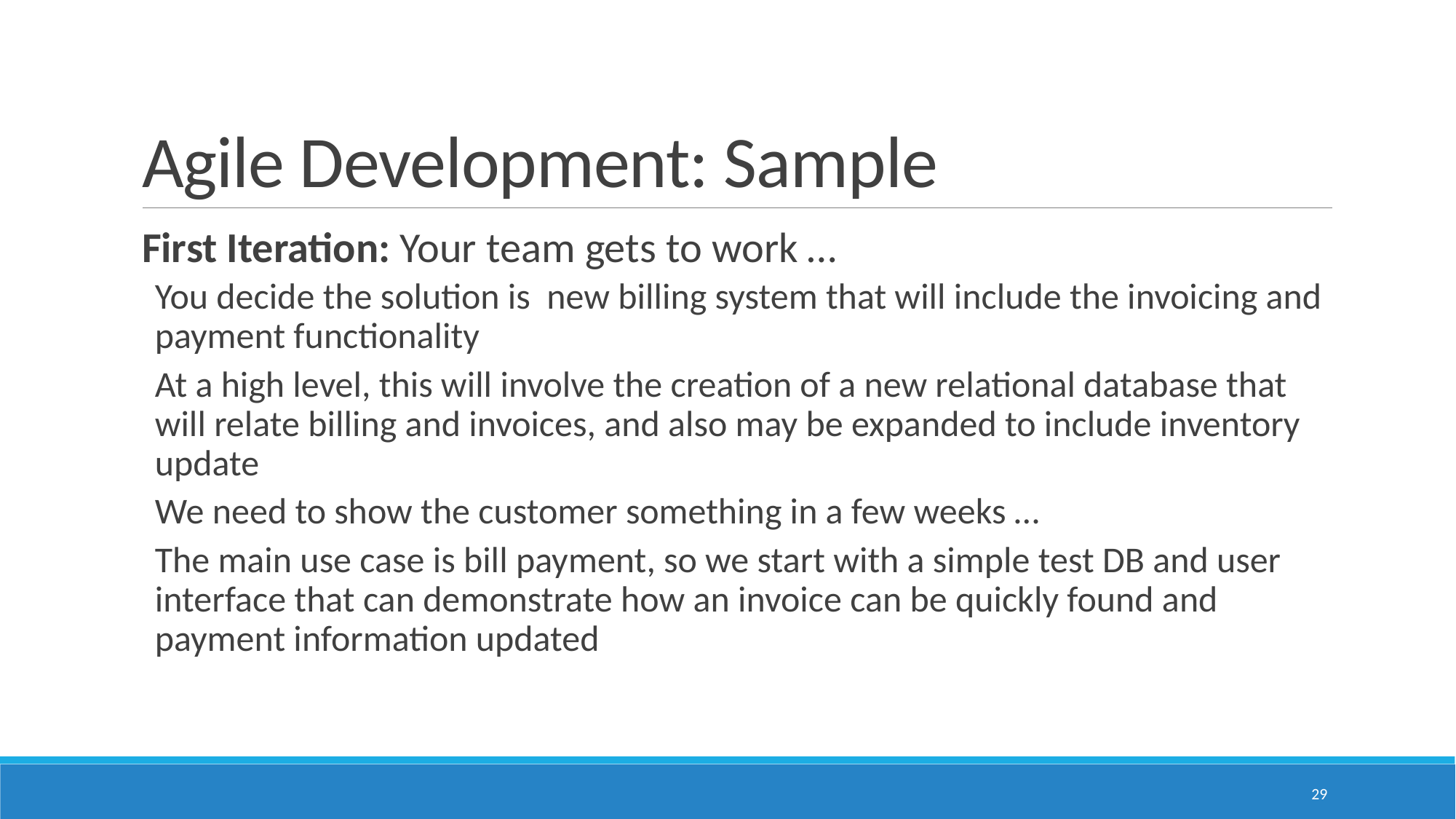

# Agile Development: Sample
First Iteration: Your team gets to work …
You decide the solution is  new billing system that will include the invoicing and payment functionality
At a high level, this will involve the creation of a new relational database that will relate billing and invoices, and also may be expanded to include inventory update
We need to show the customer something in a few weeks …
The main use case is bill payment, so we start with a simple test DB and user interface that can demonstrate how an invoice can be quickly found and payment information updated

29